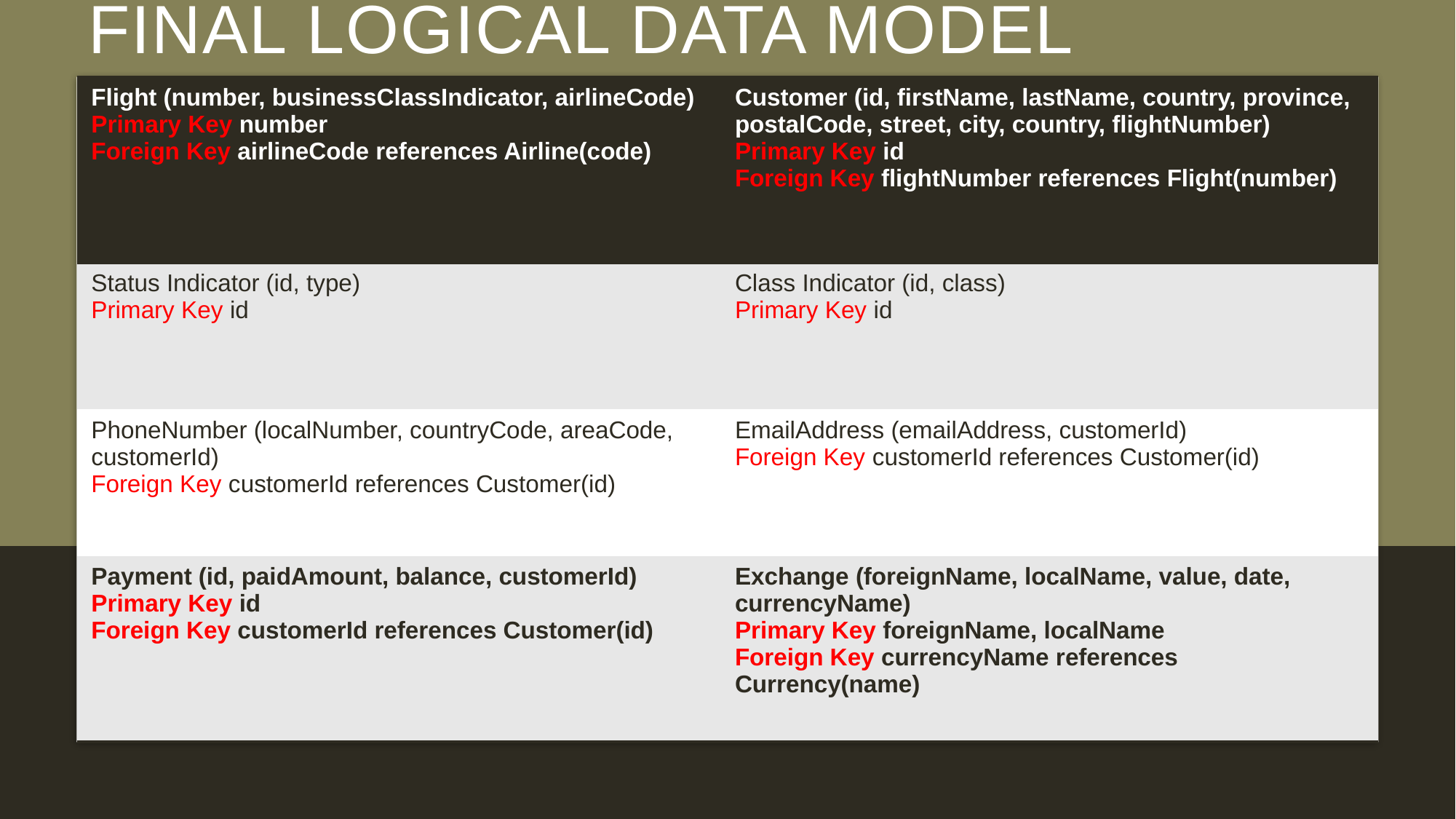

Final Logical Data Model
| Flight (number, businessClassIndicator, airlineCode) Primary Key number Foreign Key airlineCode references Airline(code) | Customer (id, firstName, lastName, country, province, postalCode, street, city, country, flightNumber) Primary Key id Foreign Key flightNumber references Flight(number) |
| --- | --- |
| Status Indicator (id, type) Primary Key id | Class Indicator (id, class) Primary Key id |
| PhoneNumber (localNumber, countryCode, areaCode, customerId) Foreign Key customerId references Customer(id) | EmailAddress (emailAddress, customerId) Foreign Key customerId references Customer(id) |
| Payment (id, paidAmount, balance, customerId) Primary Key id Foreign Key customerId references Customer(id) | Exchange (foreignName, localName, value, date, currencyName) Primary Key foreignName, localName Foreign Key currencyName references Currency(name) |